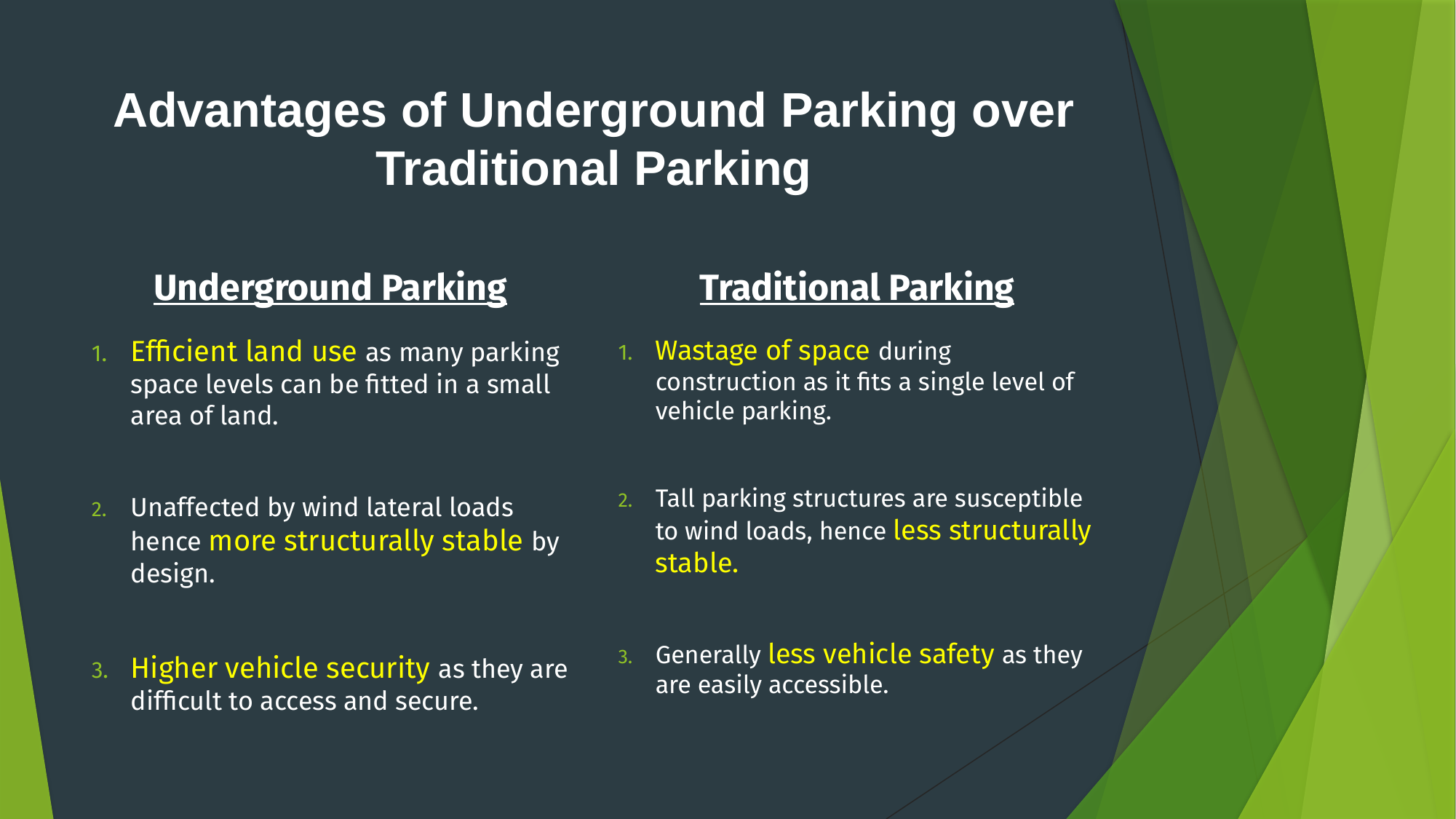

# Advantages of Underground Parking over Traditional Parking
Underground Parking
Traditional Parking
Efficient land use as many parking space levels can be fitted in a small area of land.

Unaffected by wind lateral loads hence more structurally stable by design.

Higher vehicle security as they are difficult to access and secure.
Wastage of space during construction as it fits a single level of vehicle parking.

Tall parking structures are susceptible to wind loads, hence less structurally stable.

Generally less vehicle safety as they are easily accessible.